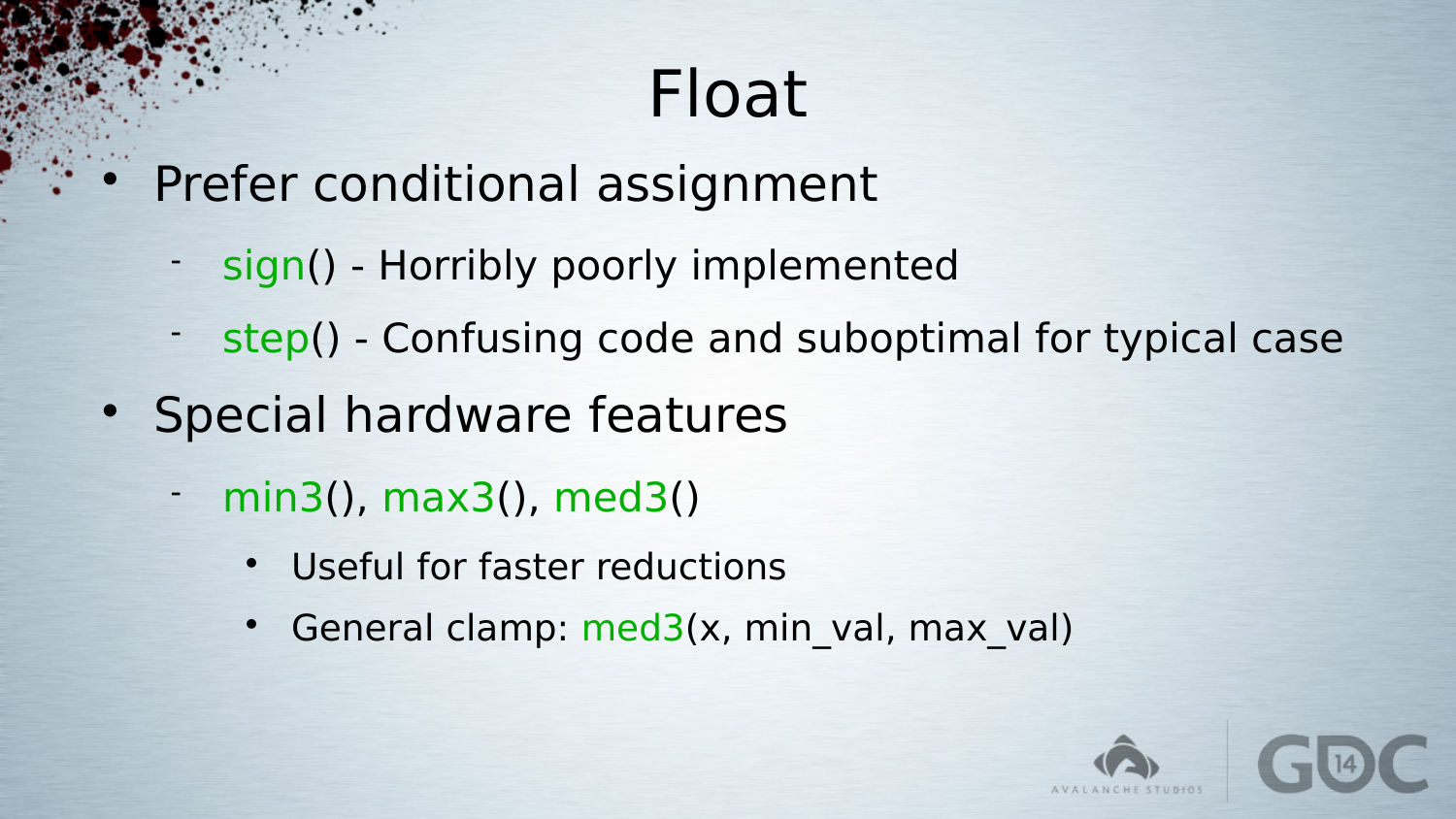

# Float
Prefer conditional assignment
sign() - Horribly poorly implemented
step() - Confusing code and suboptimal for typical case
Special hardware features
min3(), max3(), med3()
Useful for faster reductions
General clamp: med3(x, min_val, max_val)